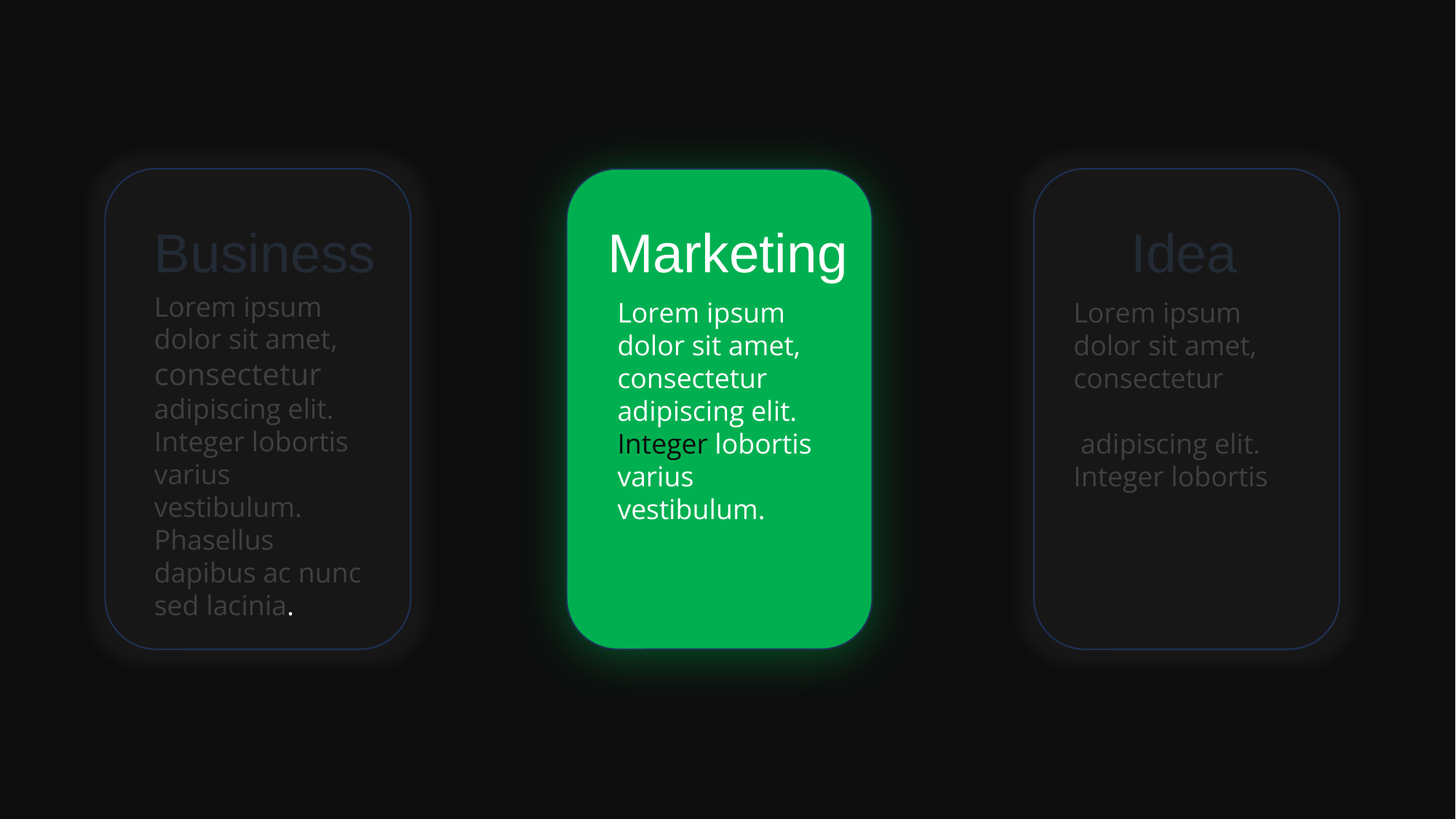

Business
Marketing
Idea
Lorem ipsum dolor sit amet, consectetur adipiscing elit. Integer lobortis varius vestibulum. Phasellus dapibus ac nunc sed lacinia.
Lorem ipsum dolor sit amet, consectetur adipiscing elit. Integer lobortis varius vestibulum.
Lorem ipsum dolor sit amet, consectetur

 adipiscing elit. Integer lobortis